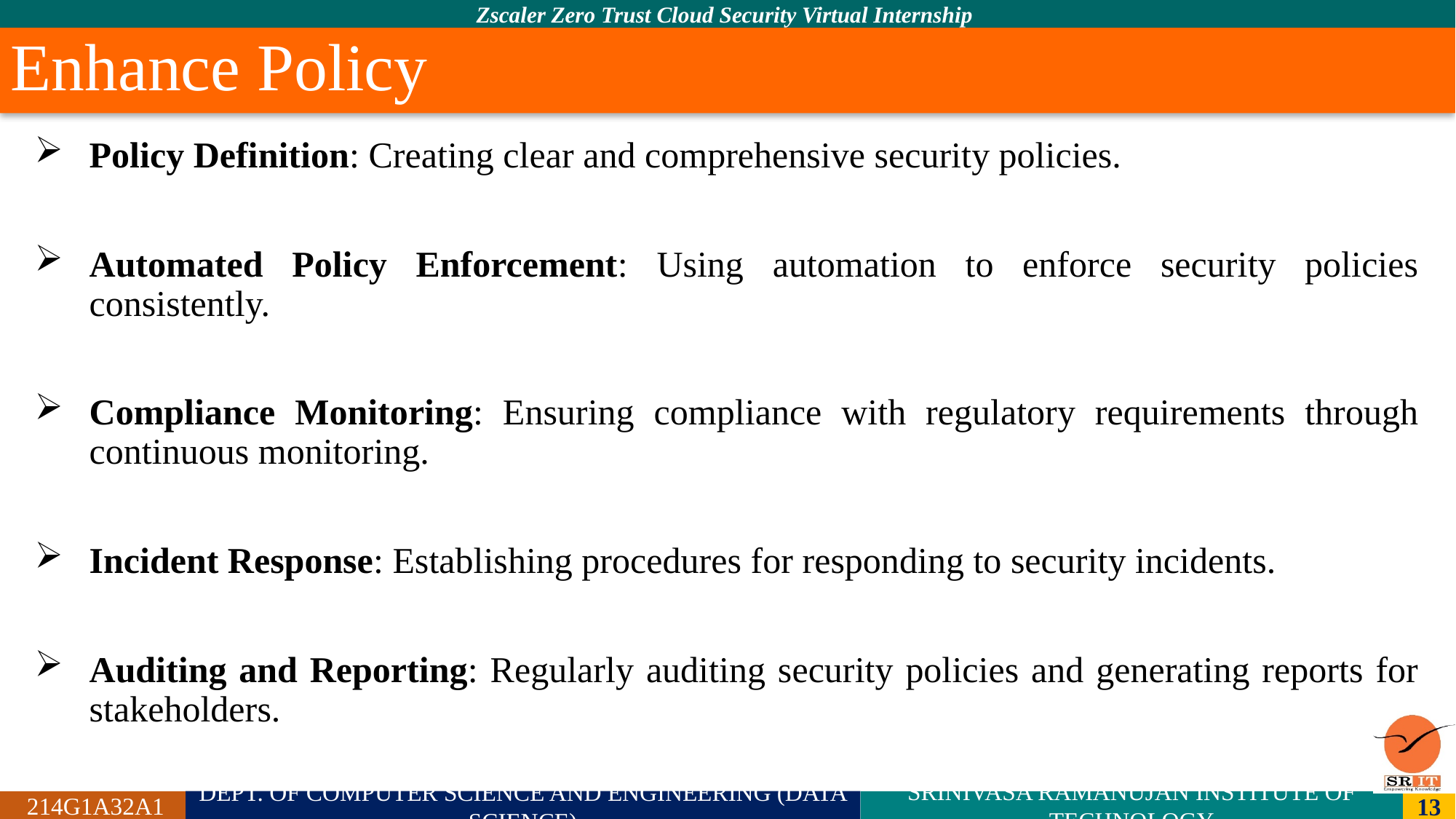

# Enhance Policy
Policy Definition: Creating clear and comprehensive security policies.

Automated Policy Enforcement: Using automation to enforce security policies consistently.

Compliance Monitoring: Ensuring compliance with regulatory requirements through continuous monitoring.

Incident Response: Establishing procedures for responding to security incidents.

Auditing and Reporting: Regularly auditing security policies and generating reports for stakeholders.